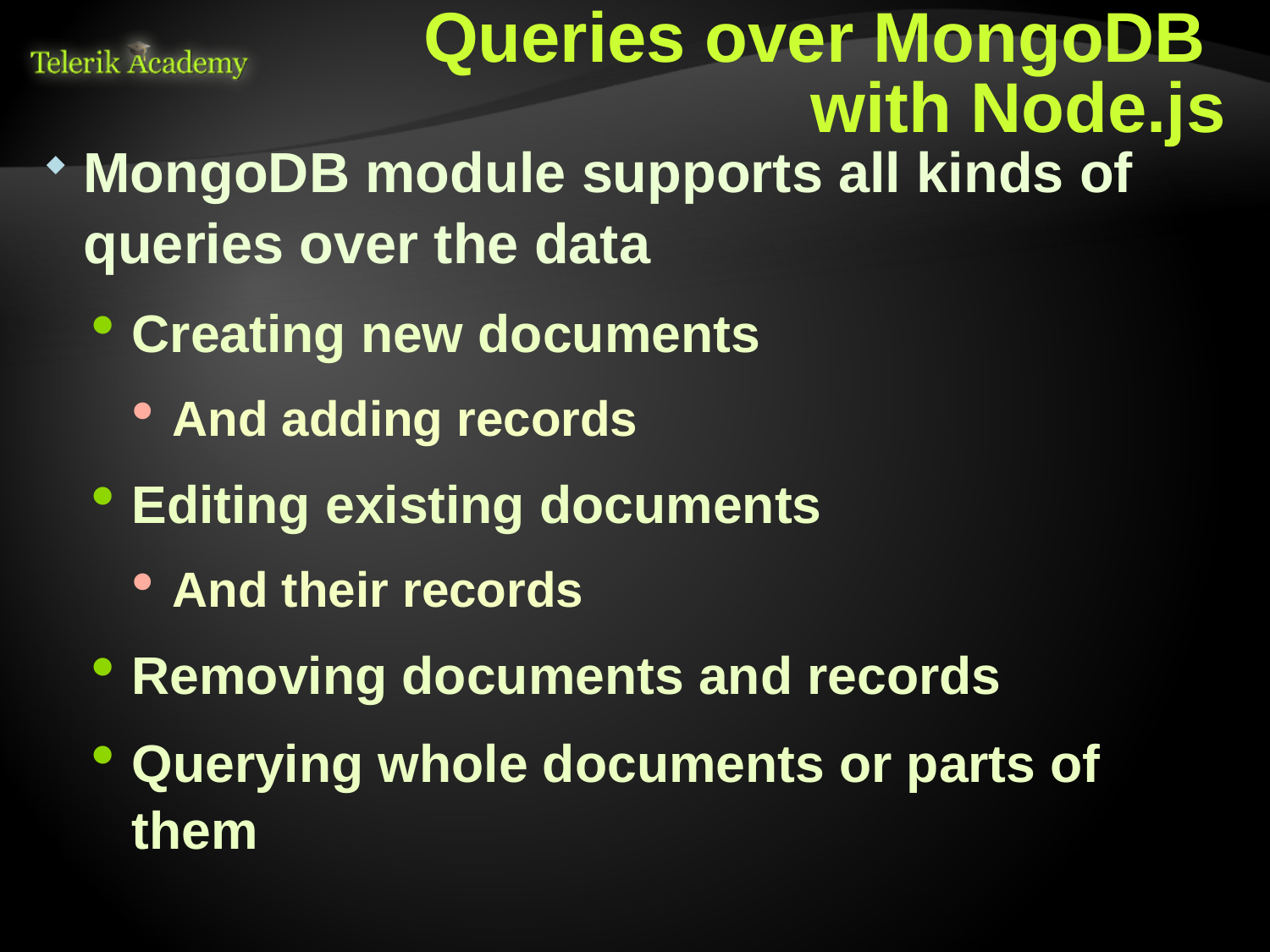

# Queries over MongoDB with Node.js
MongoDB module supports all kinds of queries over the data
Creating new documents
And adding records
Editing existing documents
And their records
Removing documents and records
Querying whole documents or parts of them